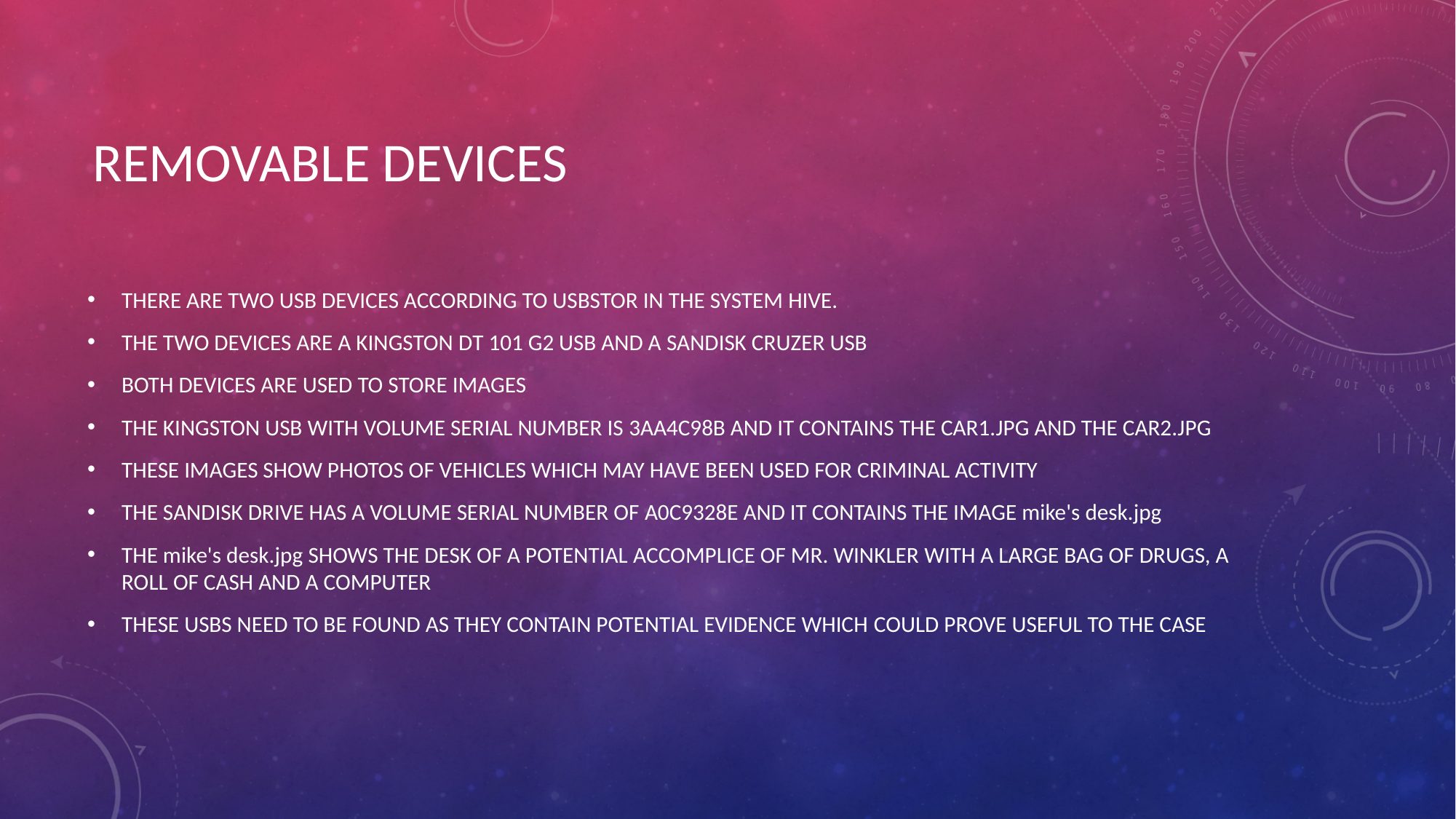

# REMOVABLE devices

THERE ARE TWO USB DEVICES ACCORDING TO USBSTOR IN THE SYSTEM HIVE.
THE TWO DEVICES ARE A KINGSTON DT 101 G2 USB AND A SANDISK CRUZER USB
BOTH DEVICES ARE USED TO STORE IMAGES
THE KINGSTON USB WITH VOLUME SERIAL NUMBER IS 3AA4C98B AND IT CONTAINS THE CAR1.JPG AND THE CAR2.JPG
THESE IMAGES SHOW PHOTOS OF VEHICLES WHICH MAY HAVE BEEN USED FOR CRIMINAL ACTIVITY
THE SANDISK DRIVE HAS A VOLUME SERIAL NUMBER OF A0C9328E AND IT CONTAINS THE IMAGE mike's desk.jpg
THE mike's desk.jpg SHOWS THE DESK OF A POTENTIAL ACCOMPLICE OF MR. WINKLER WITH A LARGE BAG OF DRUGS, A ROLL OF CASH AND A COMPUTER
THESE USBS NEED TO BE FOUND AS THEY CONTAIN POTENTIAL EVIDENCE WHICH COULD PROVE USEFUL TO THE CASE